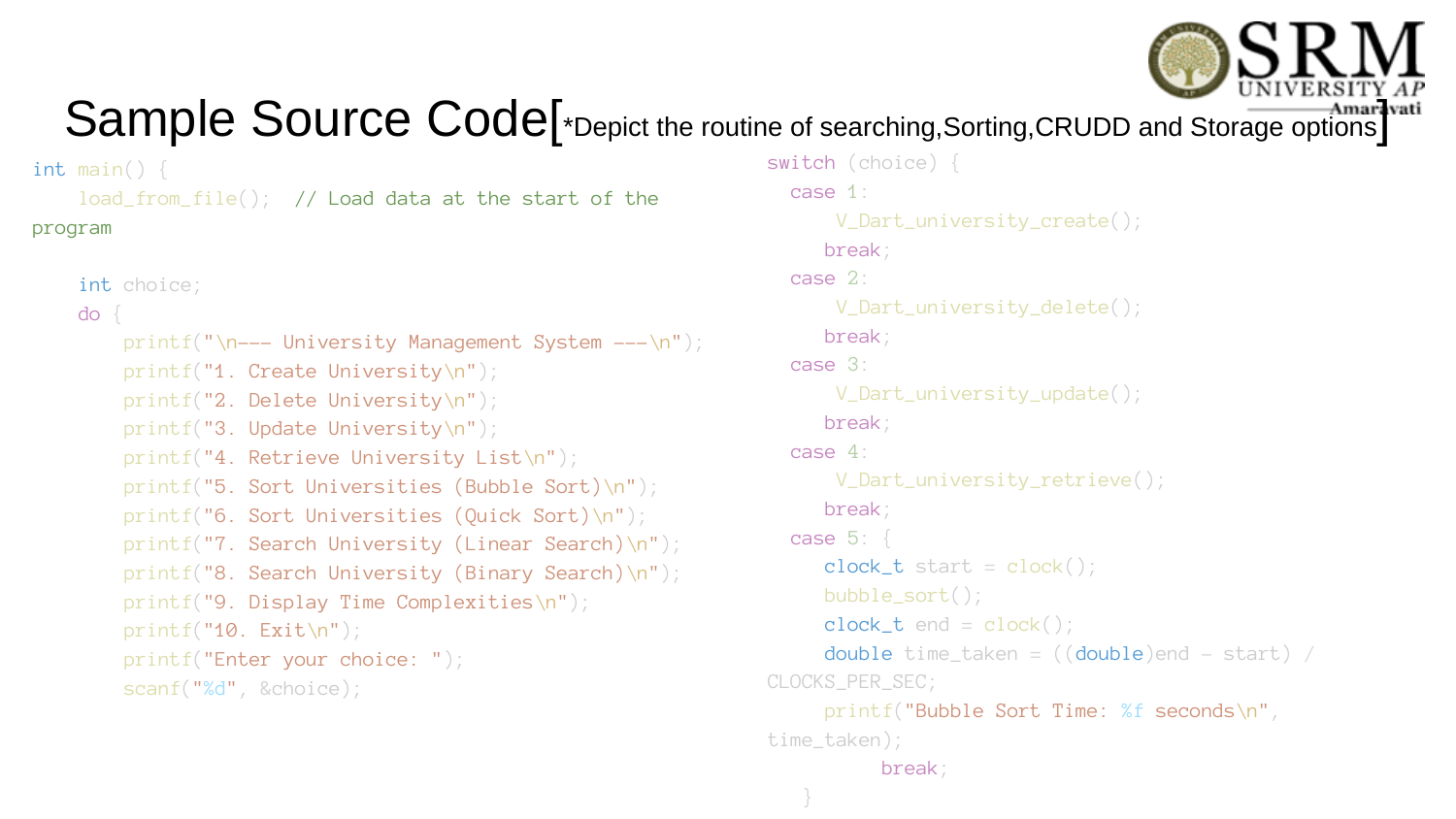

# Sample Source Code[*Depict the routine of searching,Sorting,CRUDD and Storage options]

switch (choice) {
  case 1:
      V_Dart_university_create();
     break;
  case 2:
      V_Dart_university_delete();
     break;
  case 3:
      V_Dart_university_update();
     break;
  case 4:
      V_Dart_university_retrieve();
     break;
  case 5: {
     clock_t start = clock();
     bubble_sort();
     clock_t end = clock();
     double time_taken = ((double)end - start) / CLOCKS_PER_SEC;
     printf("Bubble Sort Time: %f seconds\n", time_taken);
          break;
   }
int main() {
    load_from_file();  // Load data at the start of the program
    int choice;
    do {
        printf("\n--- University Management System ---\n");
        printf("1. Create University\n");
        printf("2. Delete University\n");
        printf("3. Update University\n");
        printf("4. Retrieve University List\n");
        printf("5. Sort Universities (Bubble Sort)\n");
        printf("6. Sort Universities (Quick Sort)\n");
        printf("7. Search University (Linear Search)\n");
        printf("8. Search University (Binary Search)\n");
        printf("9. Display Time Complexities\n");
        printf("10. Exit\n");
        printf("Enter your choice: ");
        scanf("%d", &choice);